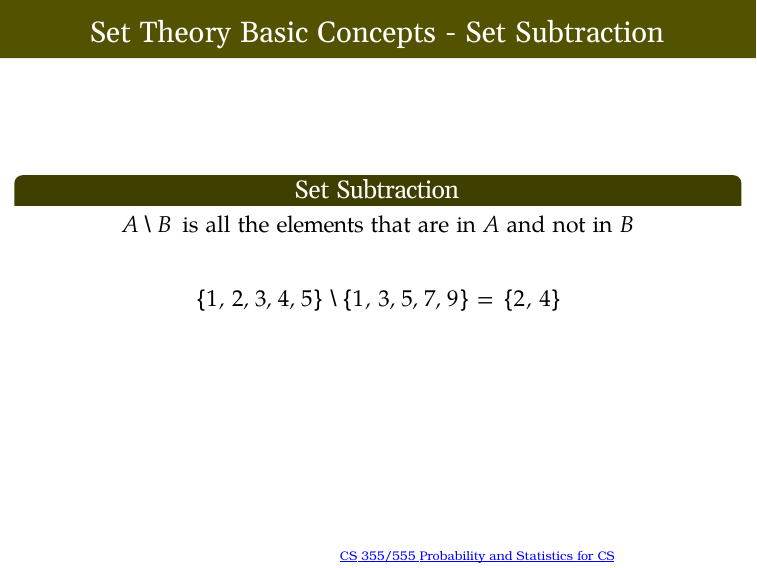

# Set Theory Basic Concepts - Set Subtraction

Set Subtraction
A \ B is all the elements that are in A and not in B

{1, 2, 3, 4, 5} \ {1, 3, 5, 7, 9} = {2, 4}
17/28 14:38
CS 355/555 Probability and Statistics for CS